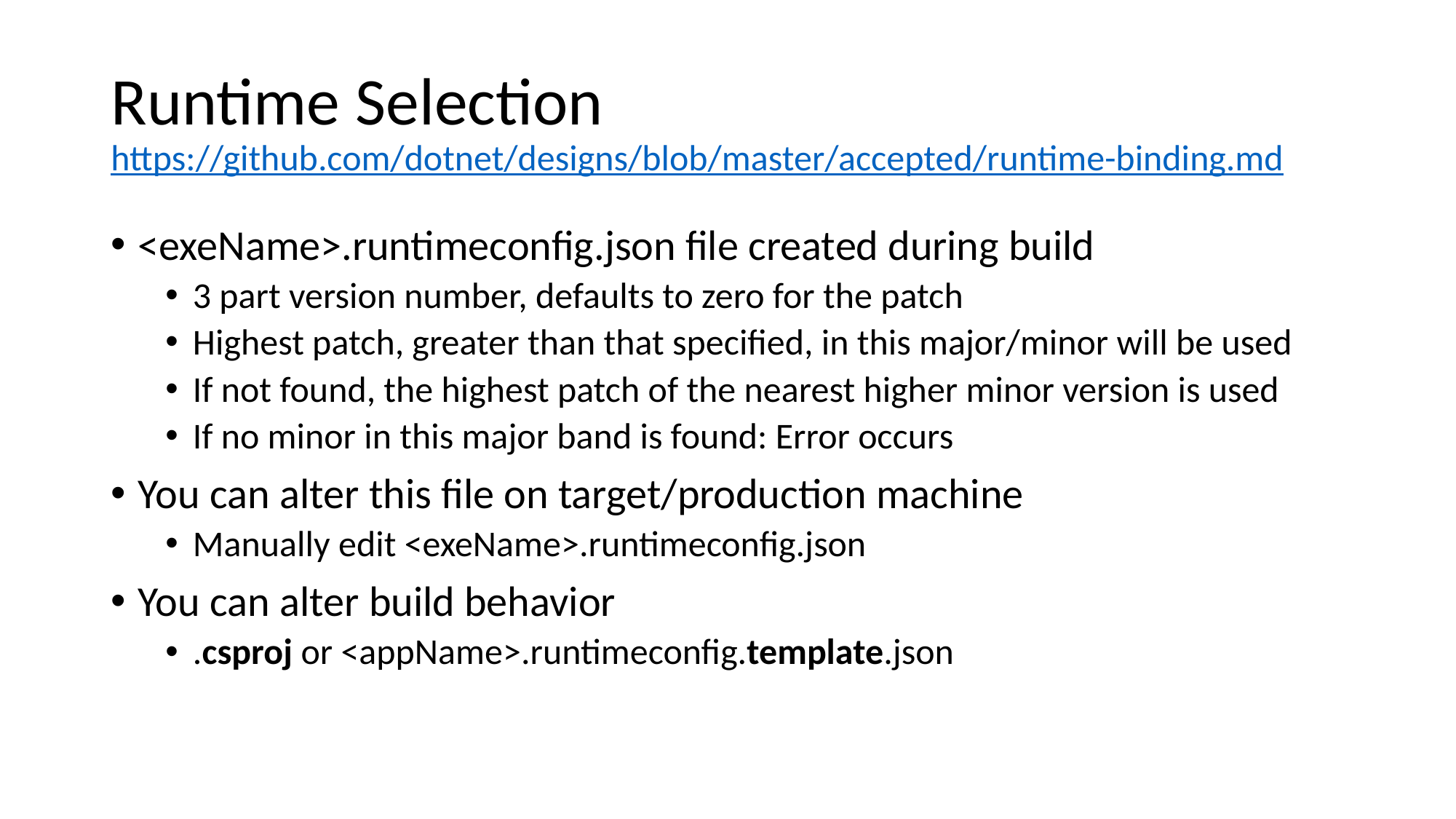

# Runtime Selection https://github.com/dotnet/designs/blob/master/accepted/runtime-binding.md
<exeName>.runtimeconfig.json file created during build
3 part version number, defaults to zero for the patch
Highest patch, greater than that specified, in this major/minor will be used
If not found, the highest patch of the nearest higher minor version is used
If no minor in this major band is found: Error occurs
You can alter this file on target/production machine
Manually edit <exeName>.runtimeconfig.json
You can alter build behavior
.csproj or <appName>.runtimeconfig.template.json